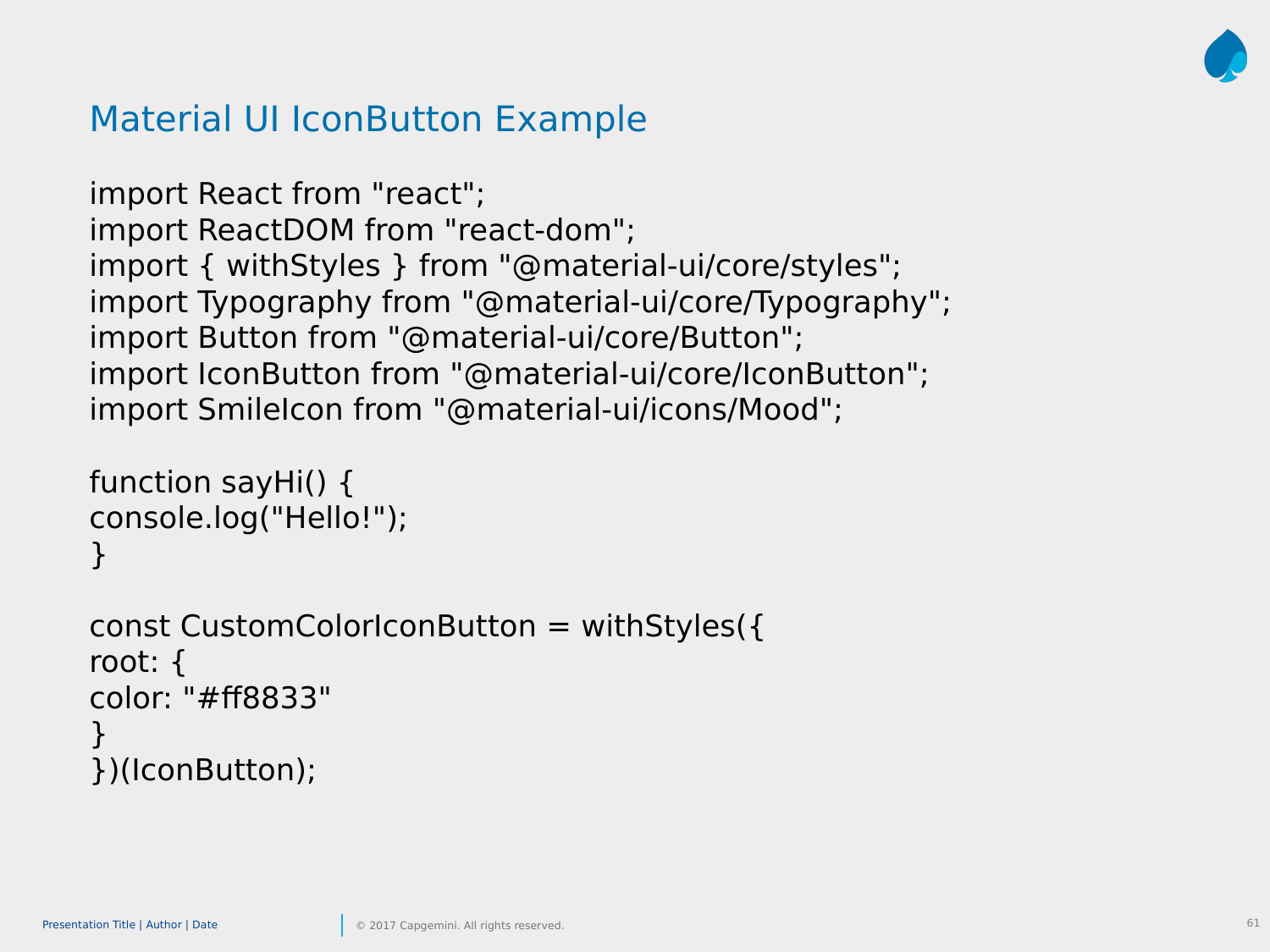

Material UI IconButton Example

import React from "react";
import ReactDOM from "react-dom";
import { withStyles } from "@material-ui/core/styles";
import Typography from "@material-ui/core/Typography";
import Button from "@material-ui/core/Button";
import IconButton from "@material-ui/core/IconButton";
import SmileIcon from "@material-ui/icons/Mood";
function sayHi() {
console.log("Hello!");
}
const CustomColorIconButton = withStyles({
root: {
color: "#ff8833"
}
})(IconButton);